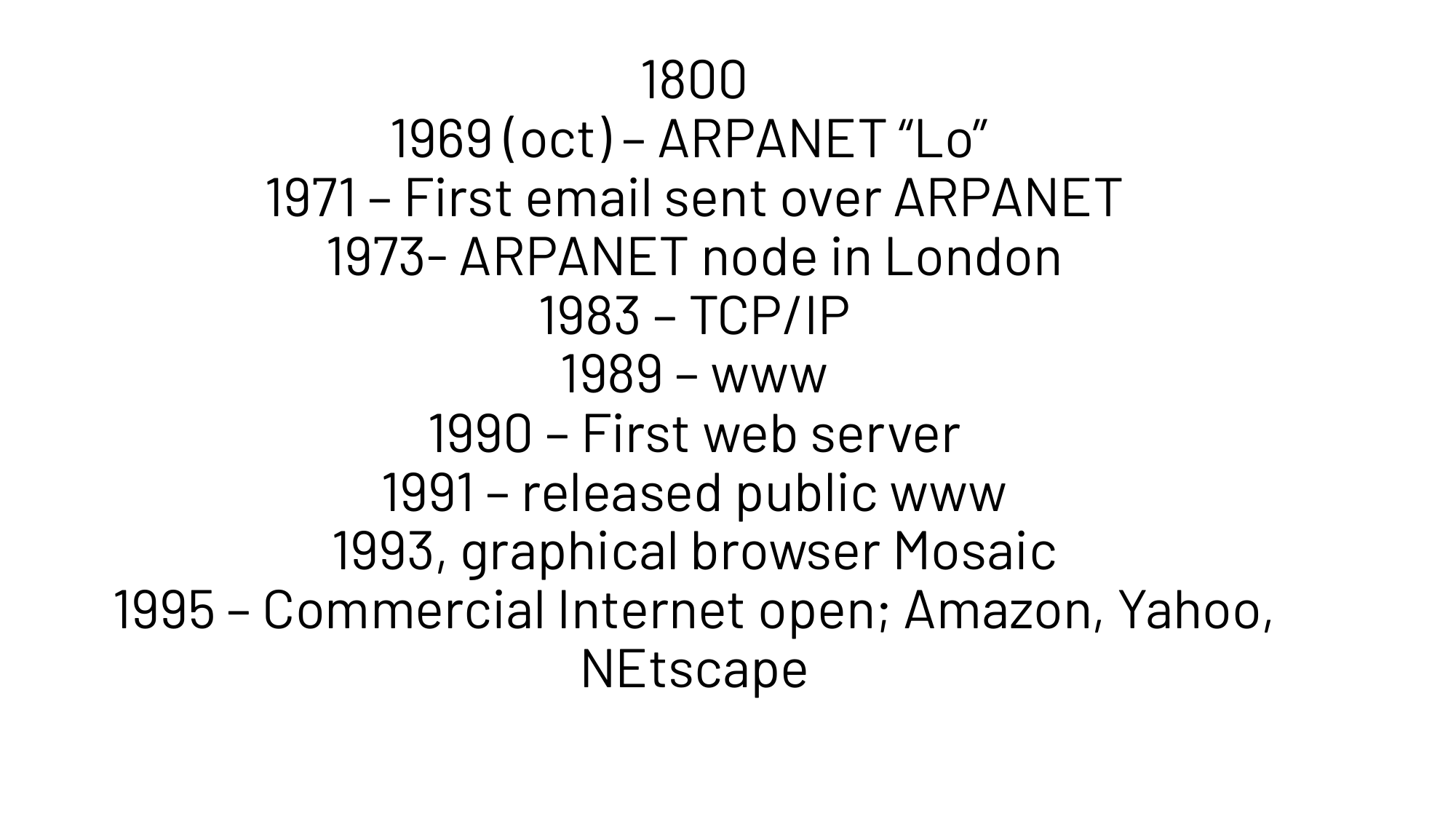

# 1800 1969 (oct) – ARPANET “Lo” 1971 – First email sent over ARPANET 1973- ARPANET node in London 1983 – TCP/IP 1989 – www 1990 – First web server 1991 – released public www 1993, graphical browser Mosaic 1995 – Commercial Internet open; Amazon, Yahoo, NEtscape